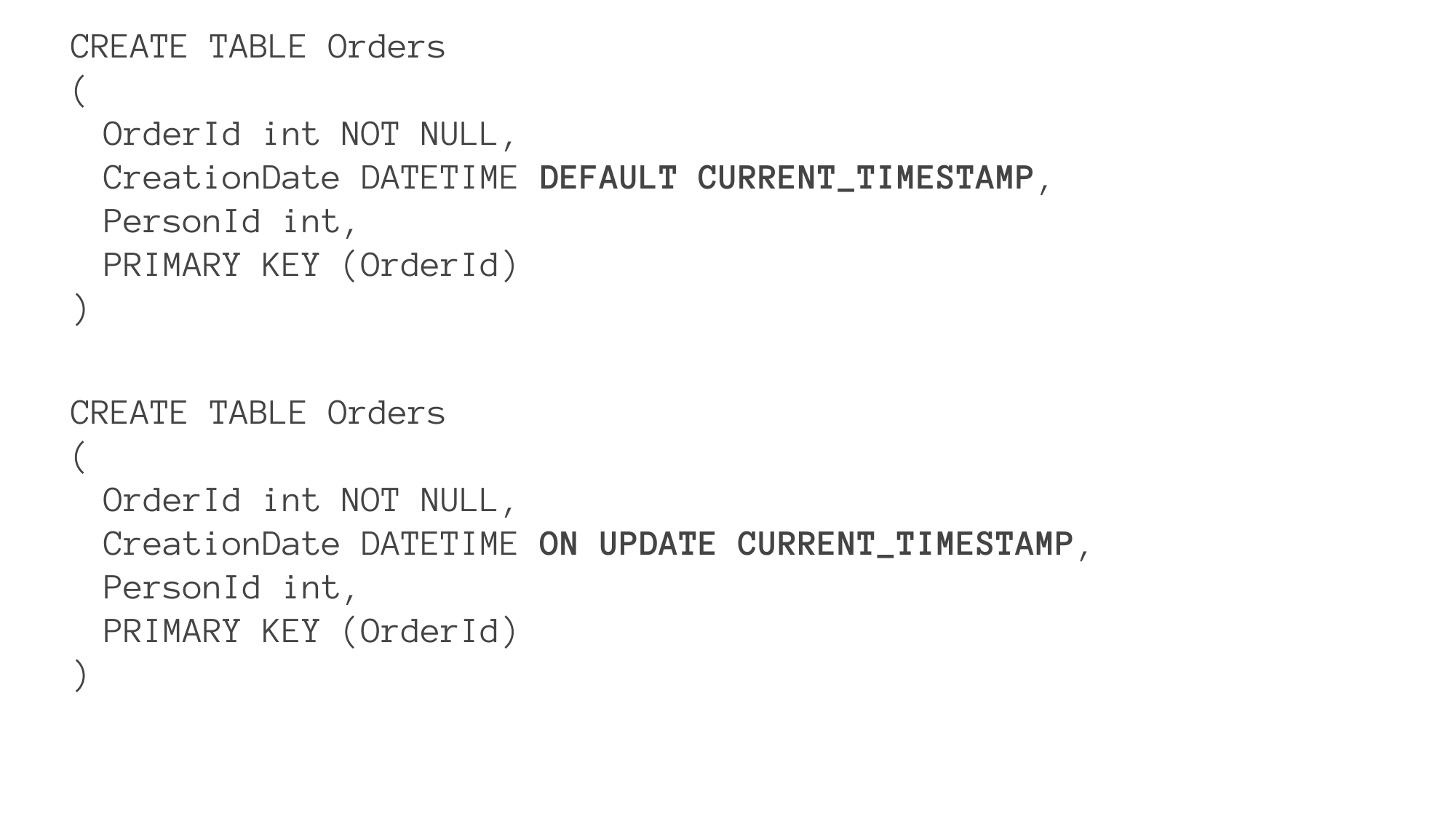

CREATE TABLE Orders
(
    OrderId int NOT NULL,
    CreationDate DATETIME DEFAULT CURRENT_TIMESTAMP,
    PersonId int,
    PRIMARY KEY (OrderId)
)
CREATE TABLE Orders
(
    OrderId int NOT NULL,
    CreationDate DATETIME ON UPDATE CURRENT_TIMESTAMP,
    PersonId int,
    PRIMARY KEY (OrderId)
)